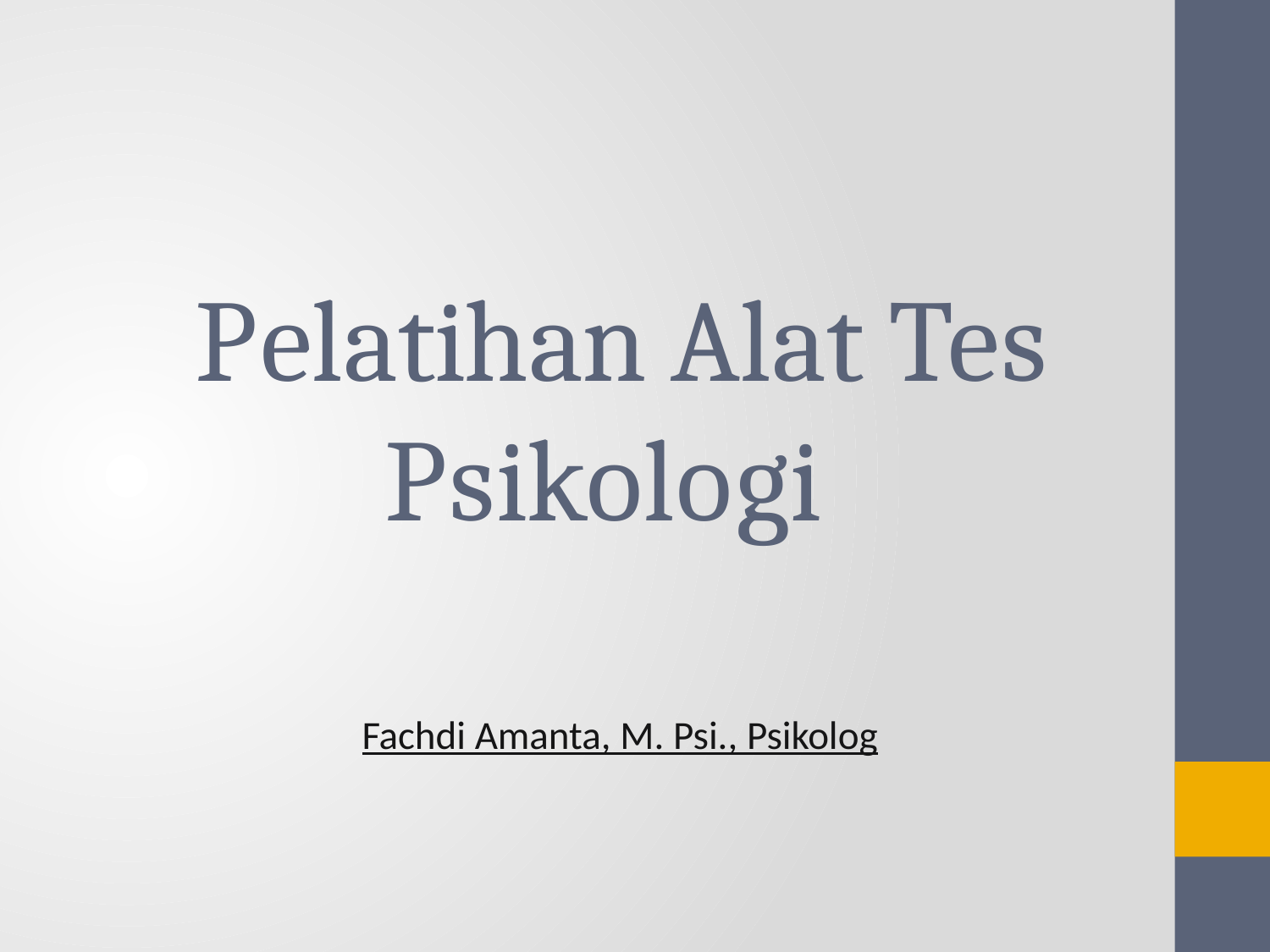

# Pelatihan Alat Tes Psikologi

Fachdi Amanta, M. Psi., Psikolog